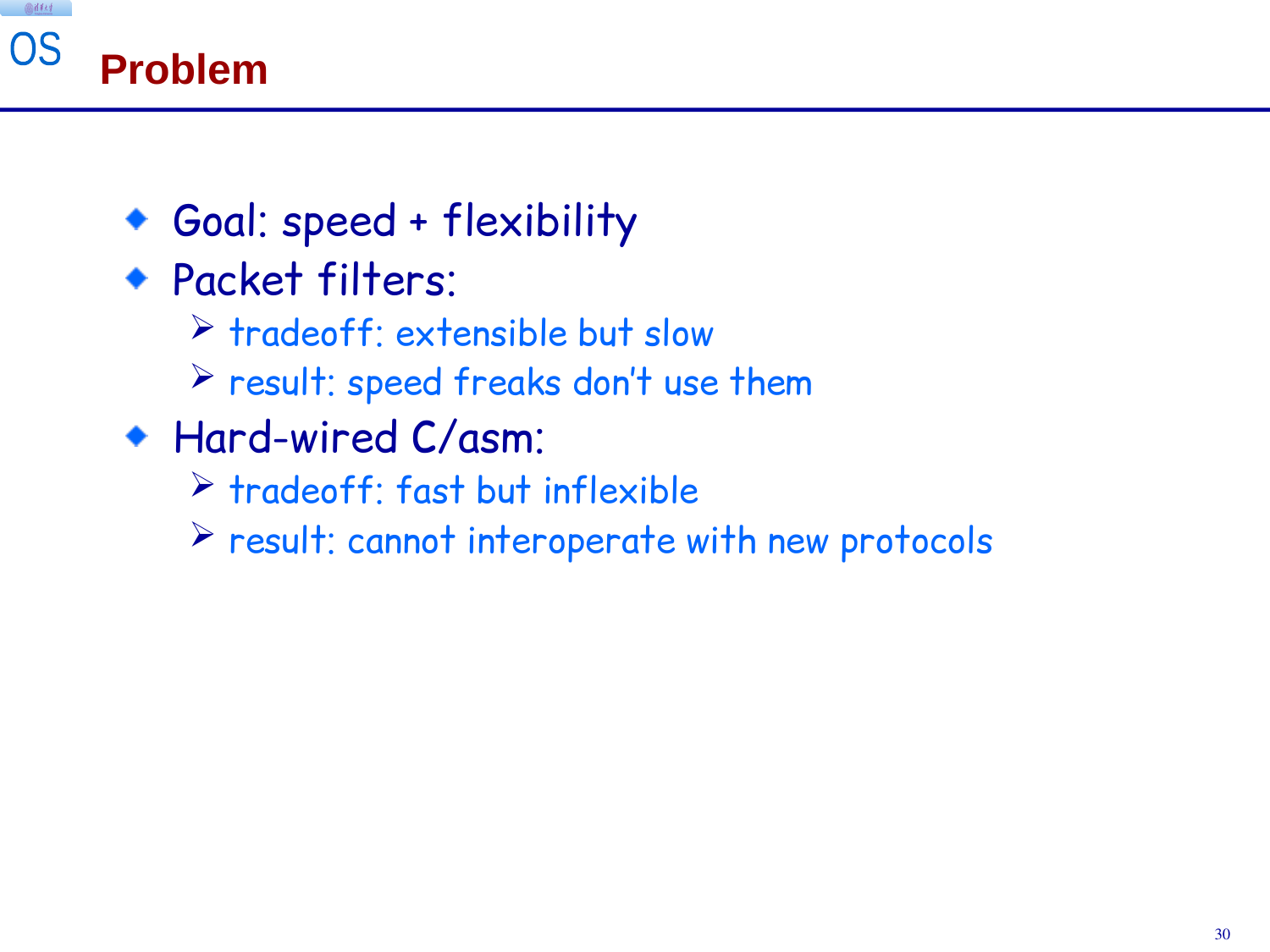

# Problem
Goal: speed + flexibility
Packet filters:
tradeoff: extensible but slow
result: speed freaks don’t use them
Hard-wired C/asm:
tradeoff: fast but inflexible
result: cannot interoperate with new protocols